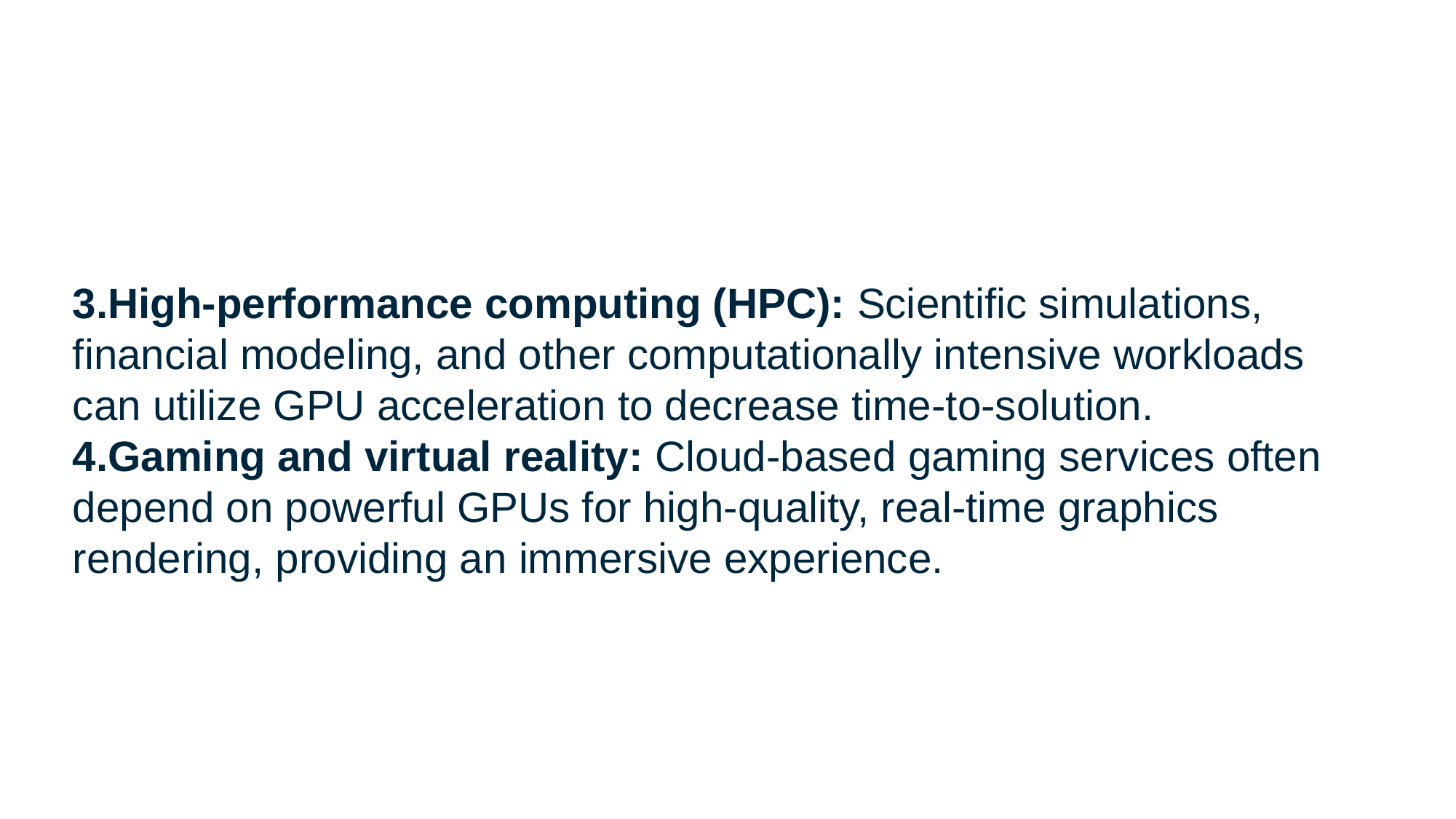

#
3.High-performance computing (HPC): Scientific simulations, financial modeling, and other computationally intensive workloads can utilize GPU acceleration to decrease time-to-solution.
4.Gaming and virtual reality: Cloud-based gaming services often depend on powerful GPUs for high-quality, real-time graphics rendering, providing an immersive experience.